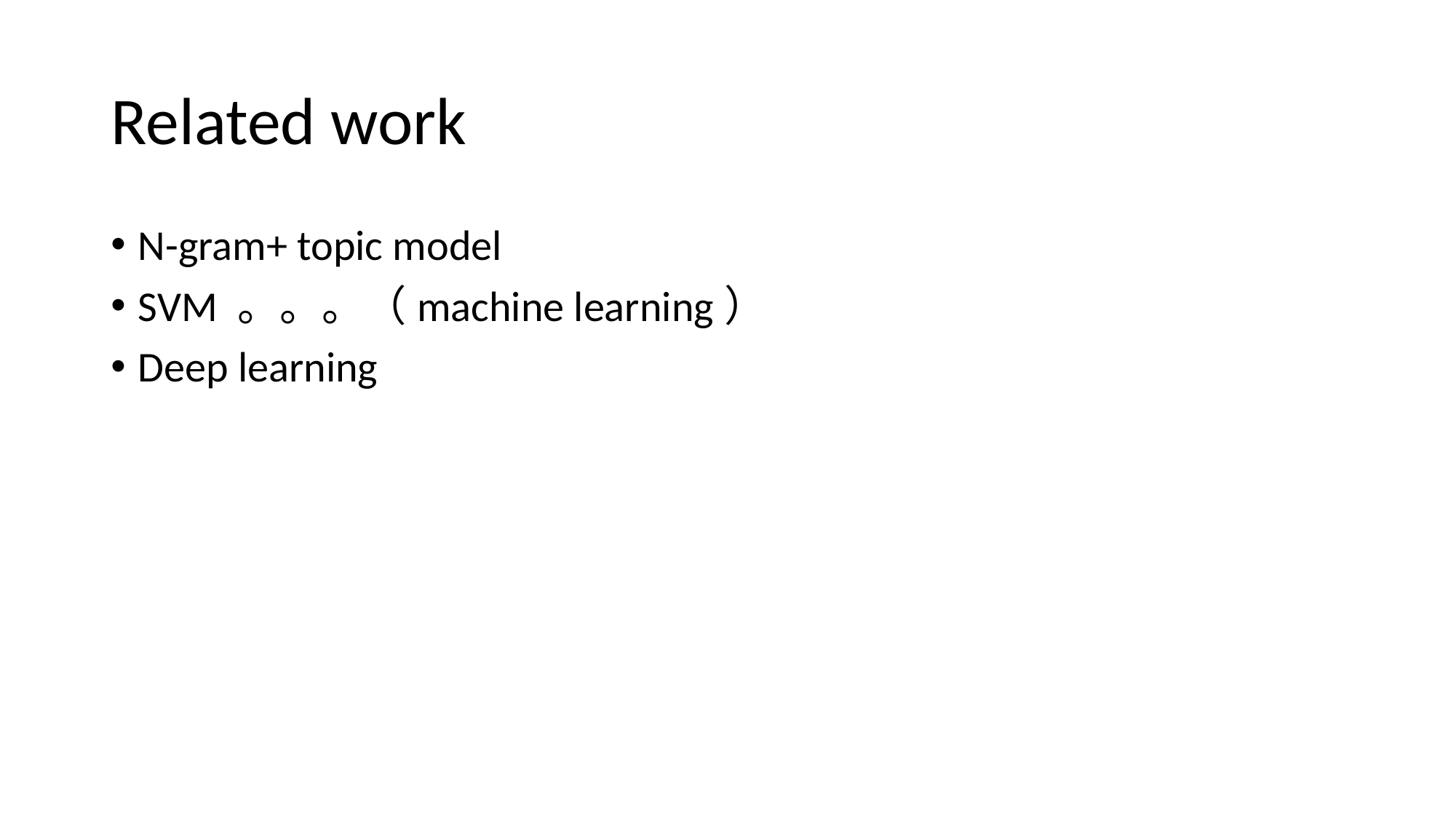

# Related work
N-gram+ topic model
SVM 。。。（machine learning）
Deep learning